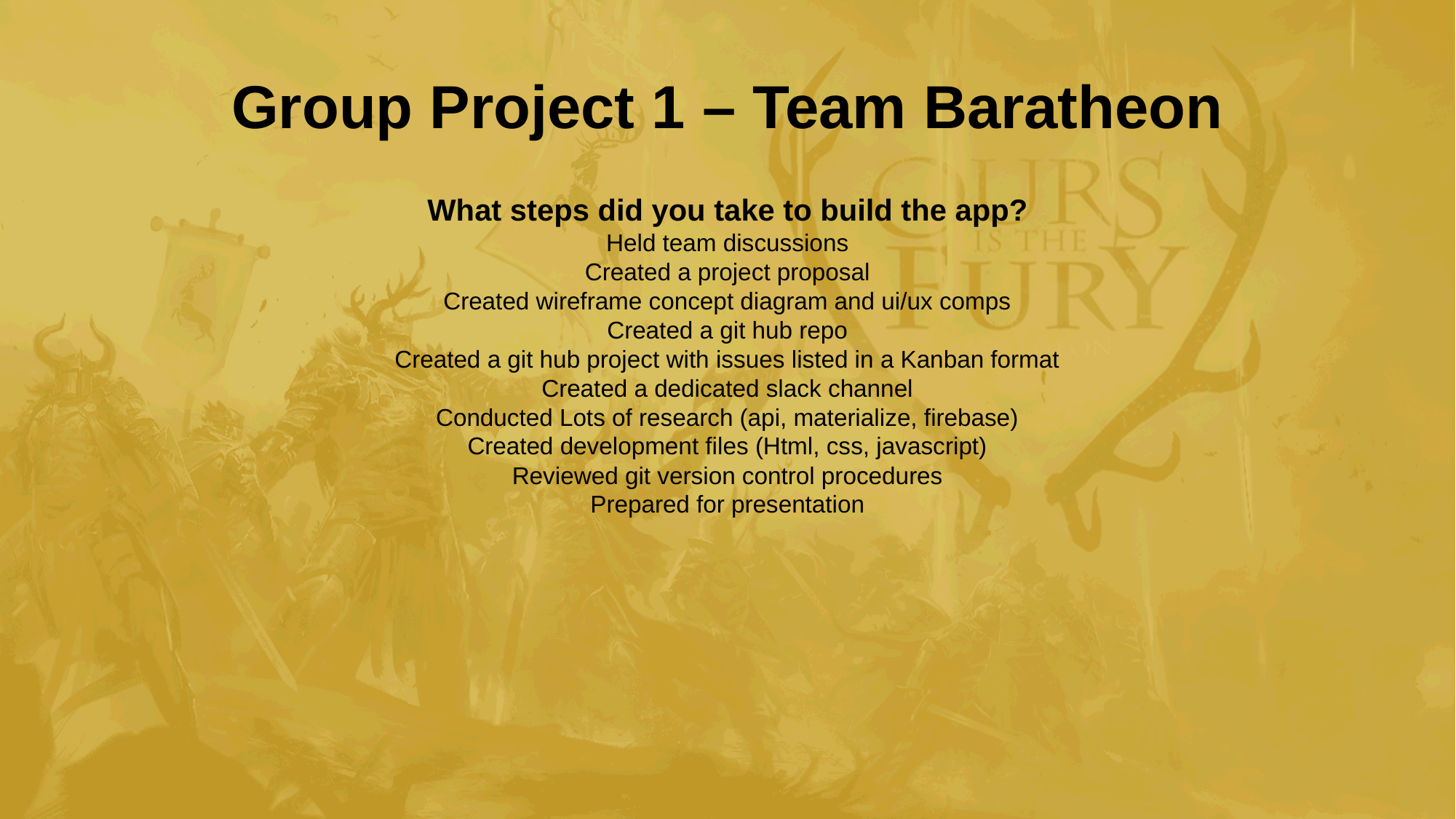

# Group Project 1 – Team Baratheon
What steps did you take to build the app?
Held team discussions
Created a project proposal
Created wireframe concept diagram and ui/ux comps
Created a git hub repo
Created a git hub project with issues listed in a Kanban format
Created a dedicated slack channel
Conducted Lots of research (api, materialize, firebase)
Created development files (Html, css, javascript)
Reviewed git version control procedures
Prepared for presentation